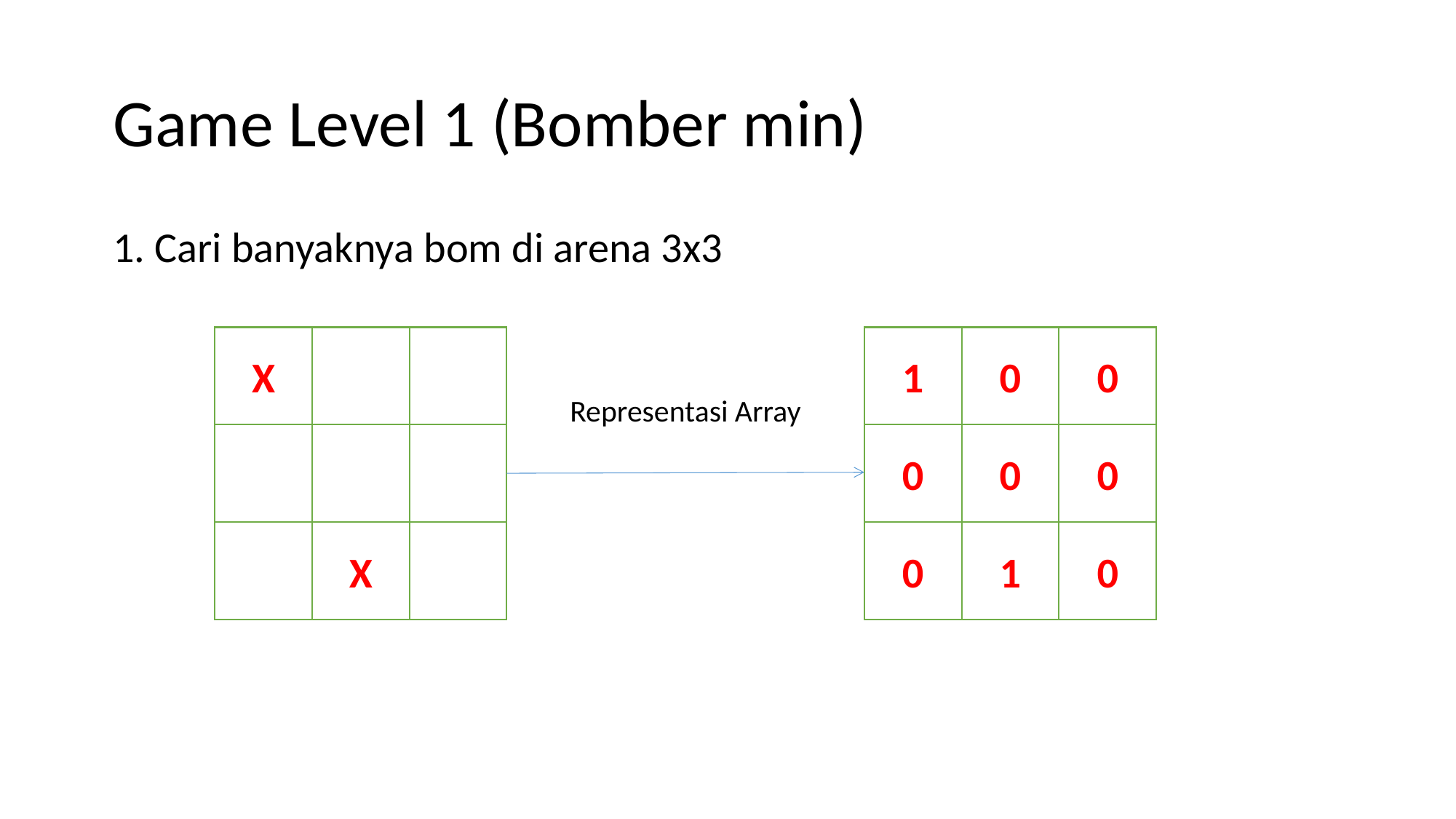

# Game Level 1 (Bomber min)
1. Cari banyaknya bom di arena 3x3
X

1
0
0
0
0
0
0
1
0
Representasi Array

X